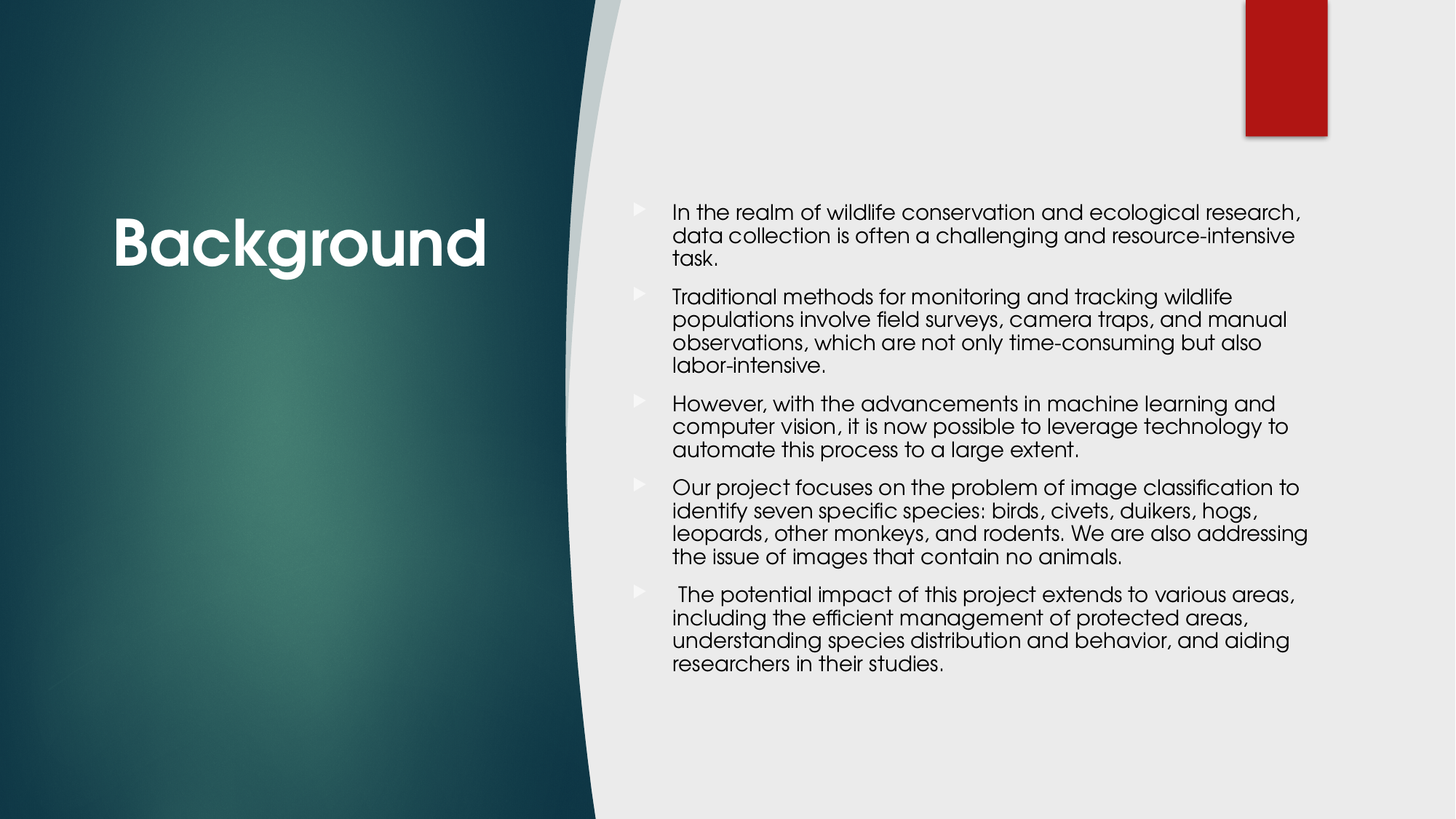

# Background
In the realm of wildlife conservation and ecological research, data collection is often a challenging and resource-intensive task.
Traditional methods for monitoring and tracking wildlife populations involve field surveys, camera traps, and manual observations, which are not only time-consuming but also labor-intensive.
However, with the advancements in machine learning and computer vision, it is now possible to leverage technology to automate this process to a large extent.
Our project focuses on the problem of image classification to identify seven specific species: birds, civets, duikers, hogs, leopards, other monkeys, and rodents. We are also addressing the issue of images that contain no animals.
 The potential impact of this project extends to various areas, including the efficient management of protected areas, understanding species distribution and behavior, and aiding researchers in their studies.